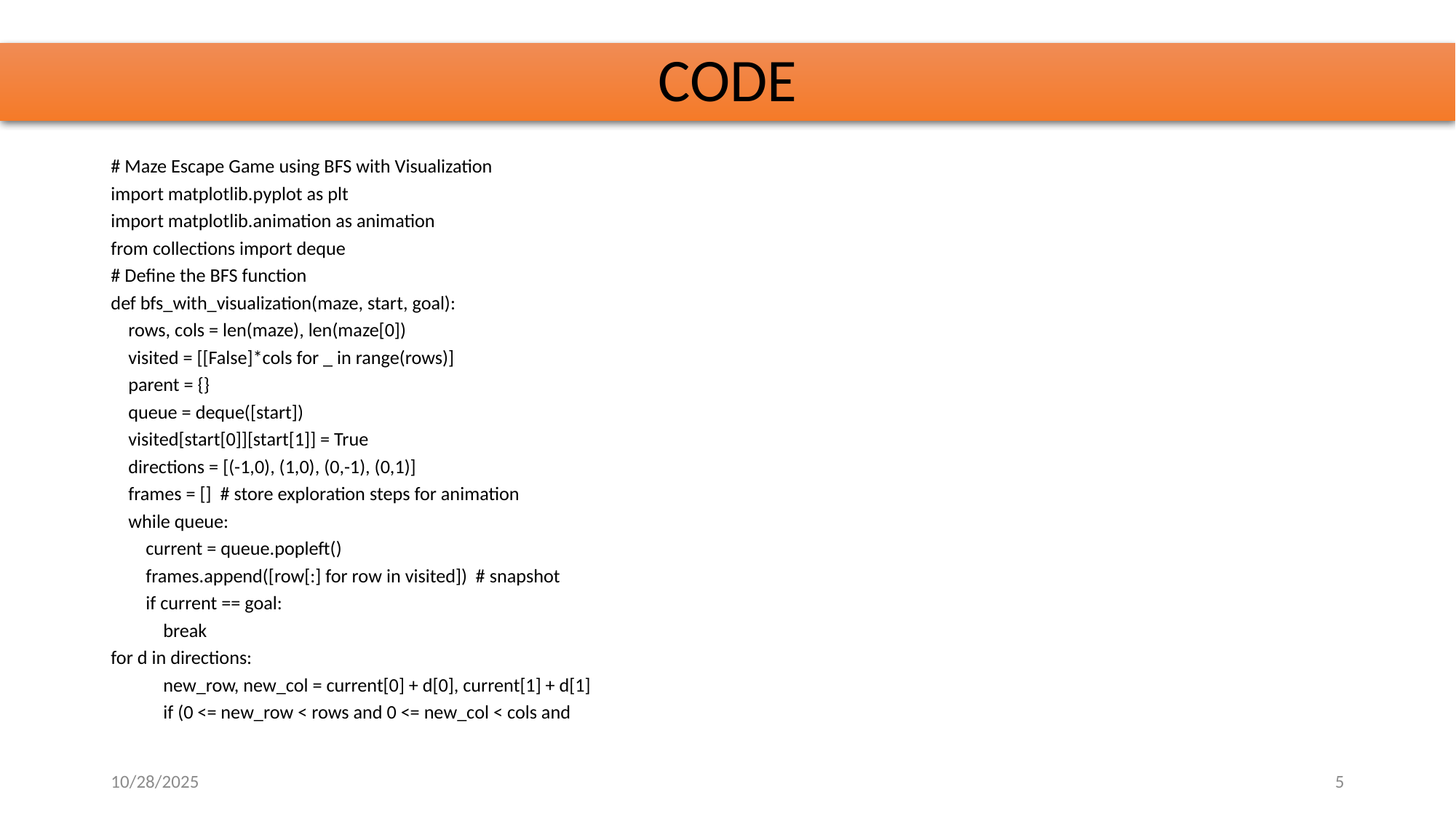

# CODE
# Maze Escape Game using BFS with Visualization
import matplotlib.pyplot as plt
import matplotlib.animation as animation
from collections import deque
# Define the BFS function
def bfs_with_visualization(maze, start, goal):
    rows, cols = len(maze), len(maze[0])
    visited = [[False]*cols for _ in range(rows)]
    parent = {}
    queue = deque([start])
    visited[start[0]][start[1]] = True
    directions = [(-1,0), (1,0), (0,-1), (0,1)]
    frames = []  # store exploration steps for animation
    while queue:
        current = queue.popleft()
        frames.append([row[:] for row in visited])  # snapshot
        if current == goal:
            break
for d in directions:
            new_row, new_col = current[0] + d[0], current[1] + d[1]
            if (0 <= new_row < rows and 0 <= new_col < cols and

10/28/2025
5